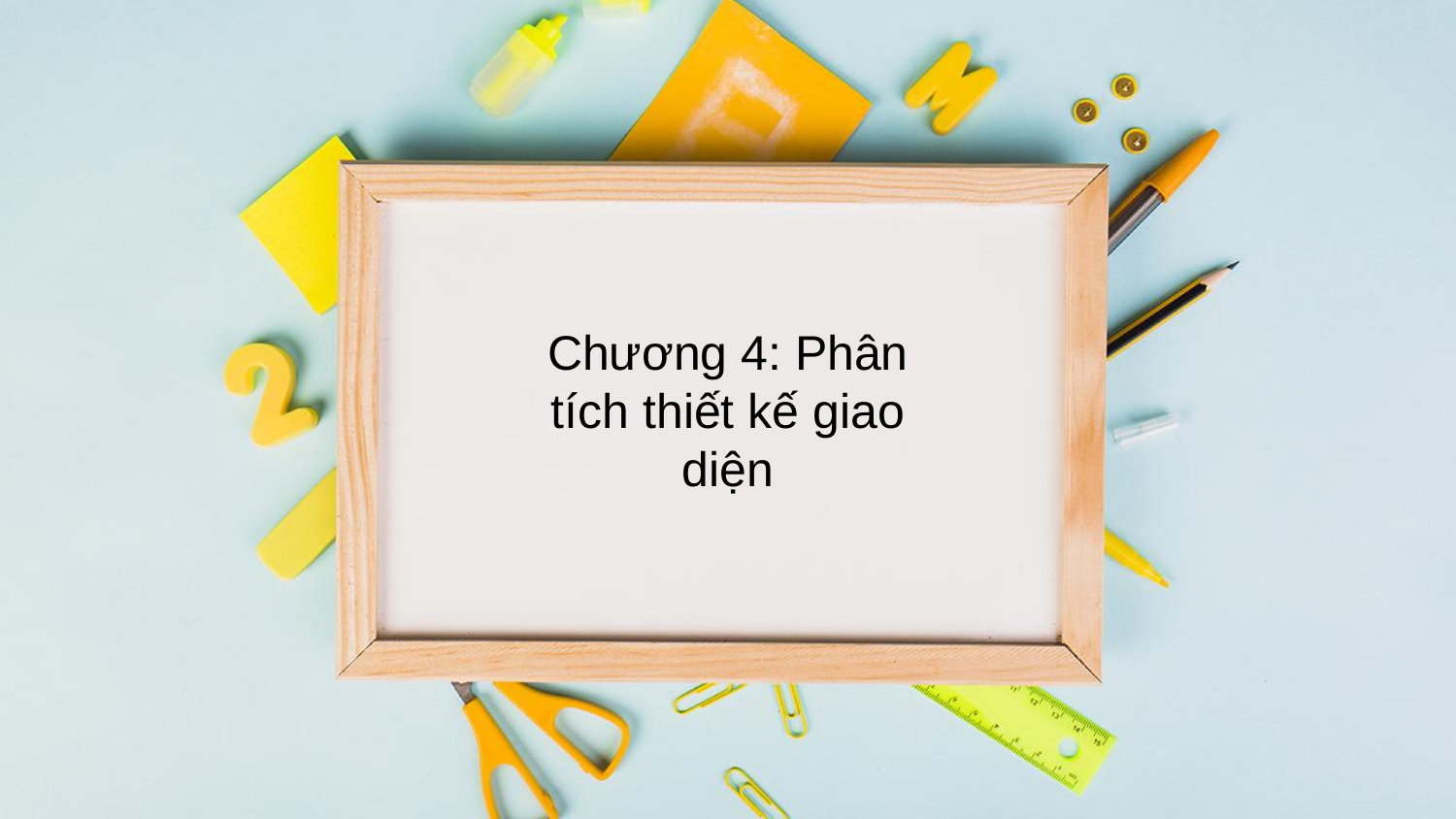

# Chương 4: Phân tích thiết kế giao diện